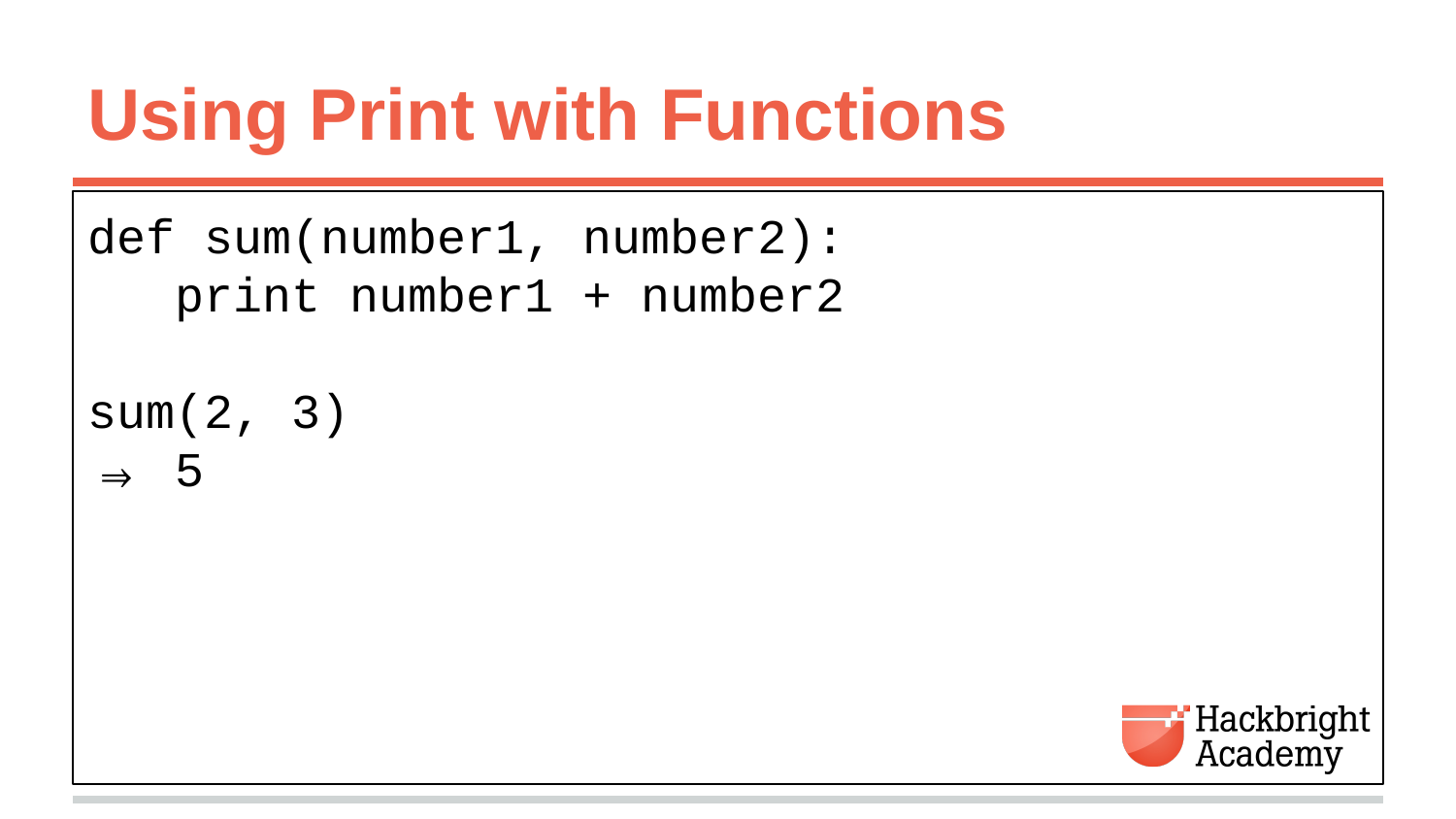

# Using Print with Functions
def sum(number1, number2):
   print number1 + number2

sum(2, 3)
⇒ 5